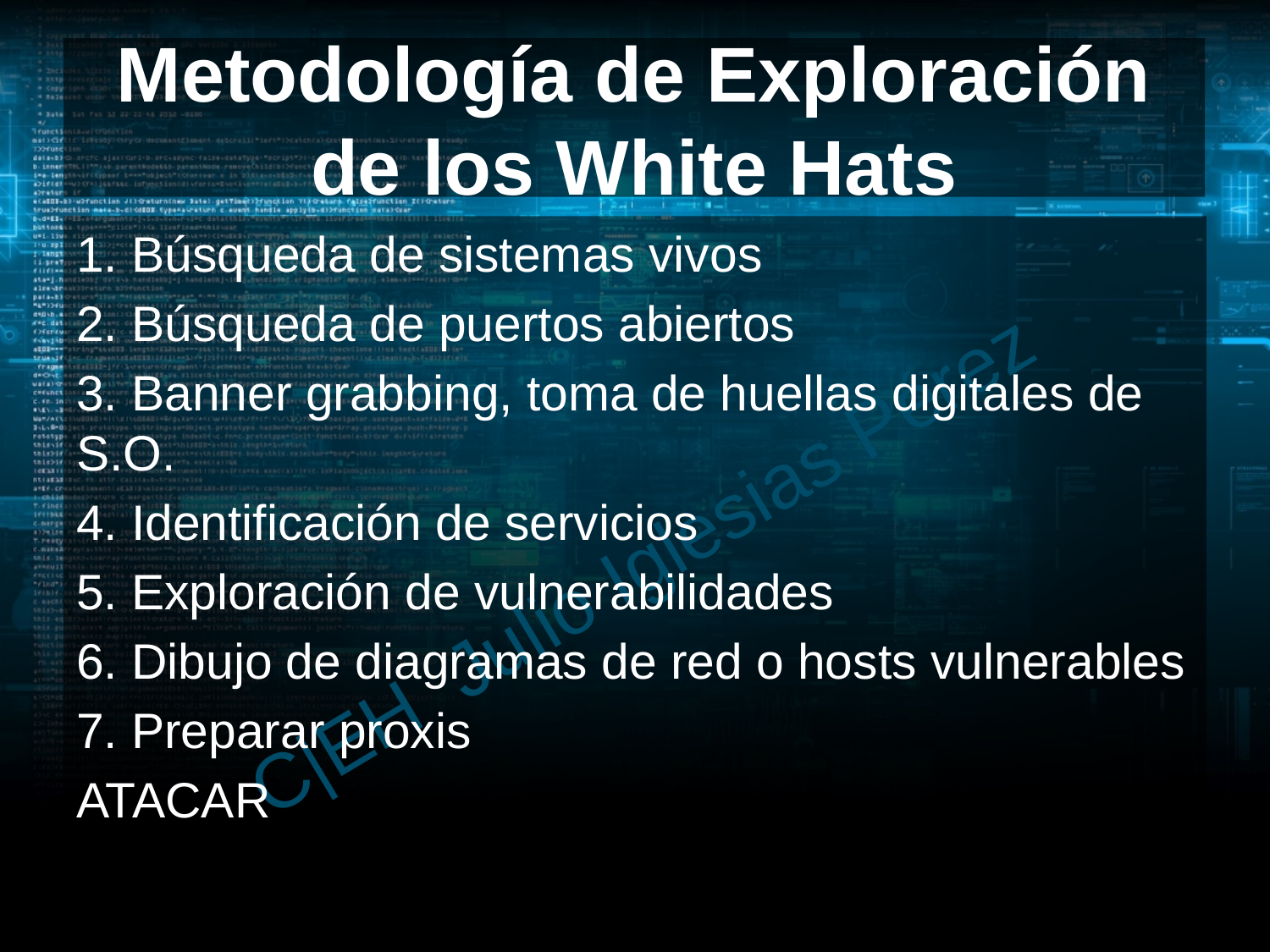

# Metodología de Exploración de los White Hats
1. Búsqueda de sistemas vivos
2. Búsqueda de puertos abiertos
3. Banner grabbing, toma de huellas digitales de S.O.
4. Identificación de servicios
5. Exploración de vulnerabilidades
6. Dibujo de diagramas de red o hosts vulnerables
7. Preparar proxis
ATACAR

C|EH  Julio Iglesias Pérez